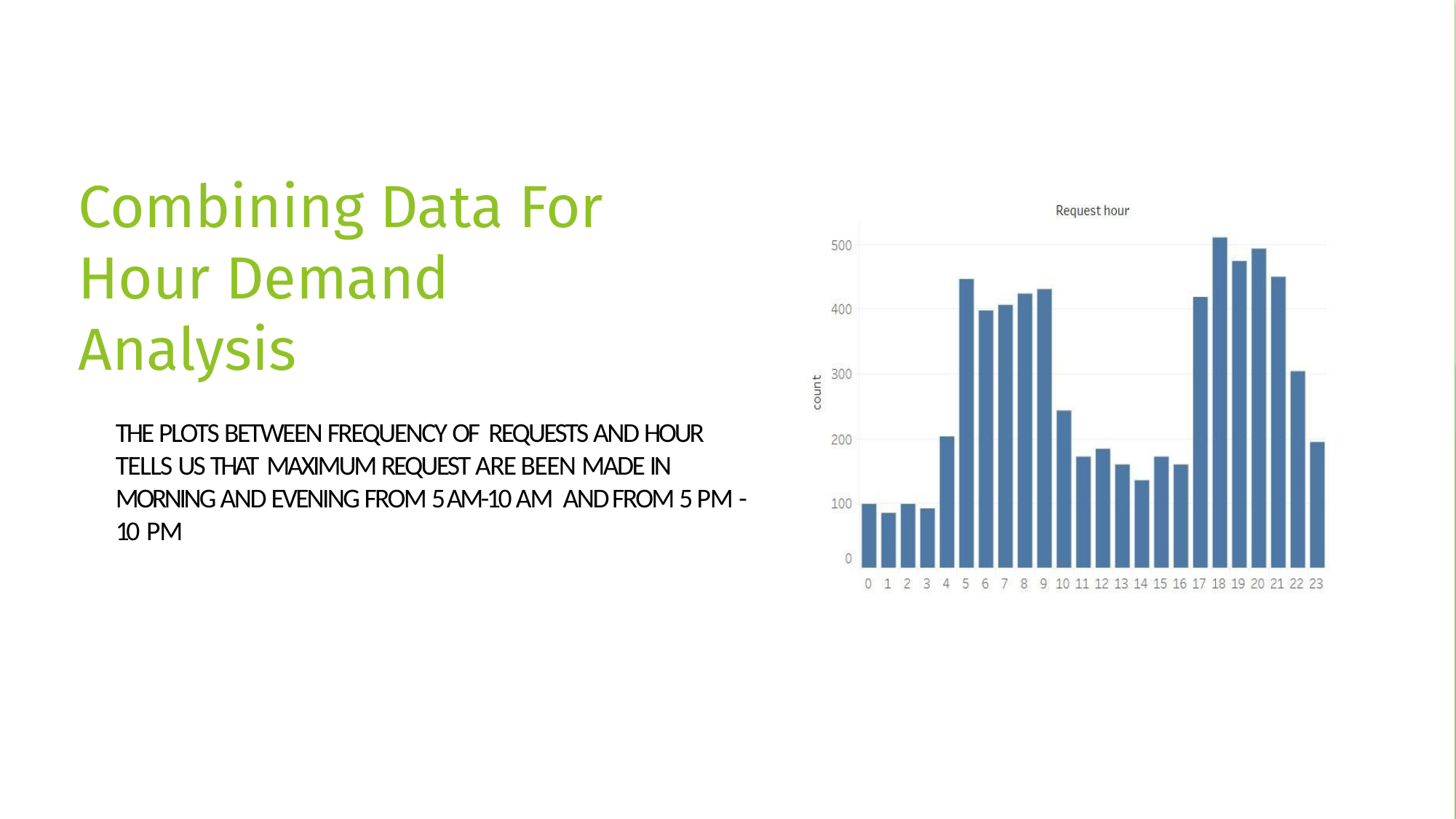

# Combining Data For  Hour Demand Analysis

THE PLOTS BETWEEN FREQUENCY OF  REQUESTS AND HOUR TELLS US THAT  MAXIMUM REQUEST ARE BEEN MADE IN  MORNING AND EVENING FROM 5 AM-10 AM  AND FROM 5 PM -10 PM